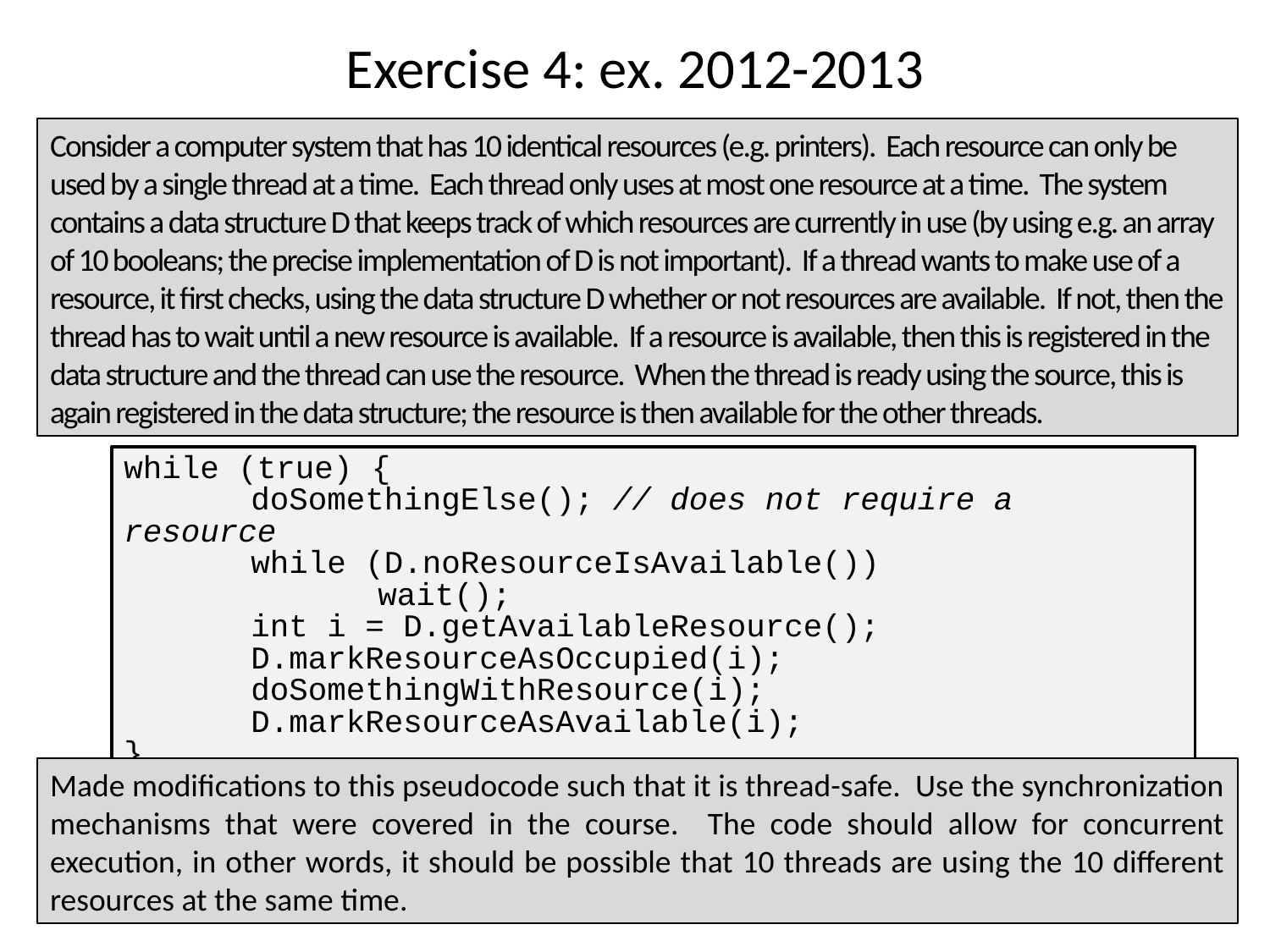

# Exercise 4: ex. 2012-2013
Consider a computer system that has 10 identical resources (e.g. printers).  Each resource can only be used by a single thread at a time.  Each thread only uses at most one resource at a time.  The system contains a data structure D that keeps track of which resources are currently in use (by using e.g. an array of 10 booleans; the precise implementation of D is not important).  If a thread wants to make use of a resource, it first checks, using the data structure D whether or not resources are available.  If not, then the thread has to wait until a new resource is available.  If a resource is available, then this is registered in the data structure and the thread can use the resource.  When the thread is ready using the source, this is again registered in the data structure; the resource is then available for the other threads.
while (true) {
	doSomethingElse(); // does not require a resource
	while (D.noResourceIsAvailable())
		wait();
	int i = D.getAvailableResource();
	D.markResourceAsOccupied(i);
	doSomethingWithResource(i);
	D.markResourceAsAvailable(i);
}
Made modifications to this pseudocode such that it is thread-safe.  Use the synchronization mechanisms that were covered in the course.  The code should allow for concurrent execution, in other words, it should be possible that 10 threads are using the 10 different resources at the same time.